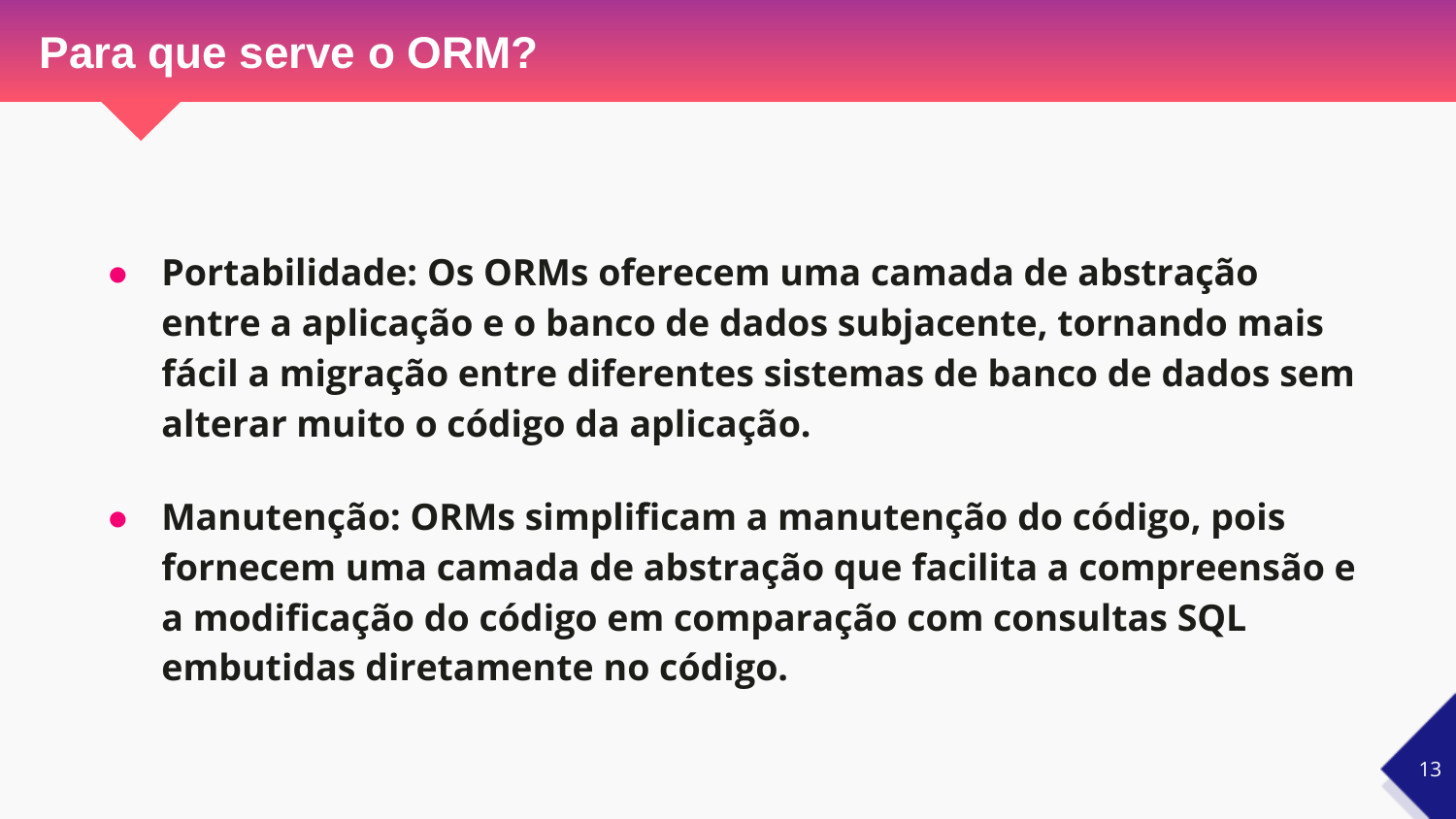

# Para que serve o ORM?
Portabilidade: Os ORMs oferecem uma camada de abstração entre a aplicação e o banco de dados subjacente, tornando mais fácil a migração entre diferentes sistemas de banco de dados sem alterar muito o código da aplicação.
Manutenção: ORMs simplificam a manutenção do código, pois fornecem uma camada de abstração que facilita a compreensão e a modificação do código em comparação com consultas SQL embutidas diretamente no código.
13